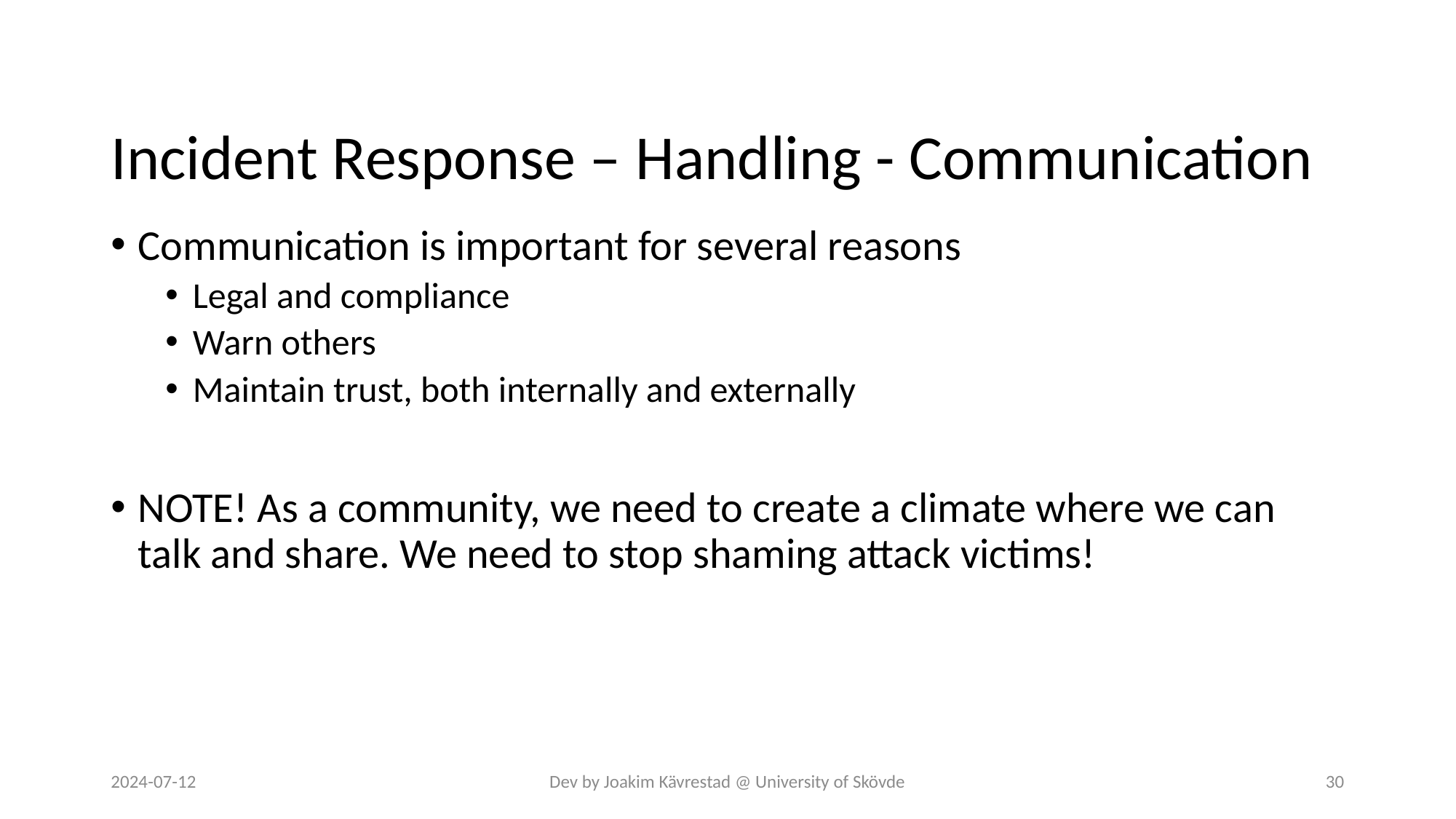

# Incident Response – Handling - Communication
Communication is important for several reasons
Legal and compliance
Warn others
Maintain trust, both internally and externally

NOTE! As a community, we need to create a climate where we can talk and share. We need to stop shaming attack victims!

2024-07-12
Dev by Joakim Kävrestad @ University of Skövde
30